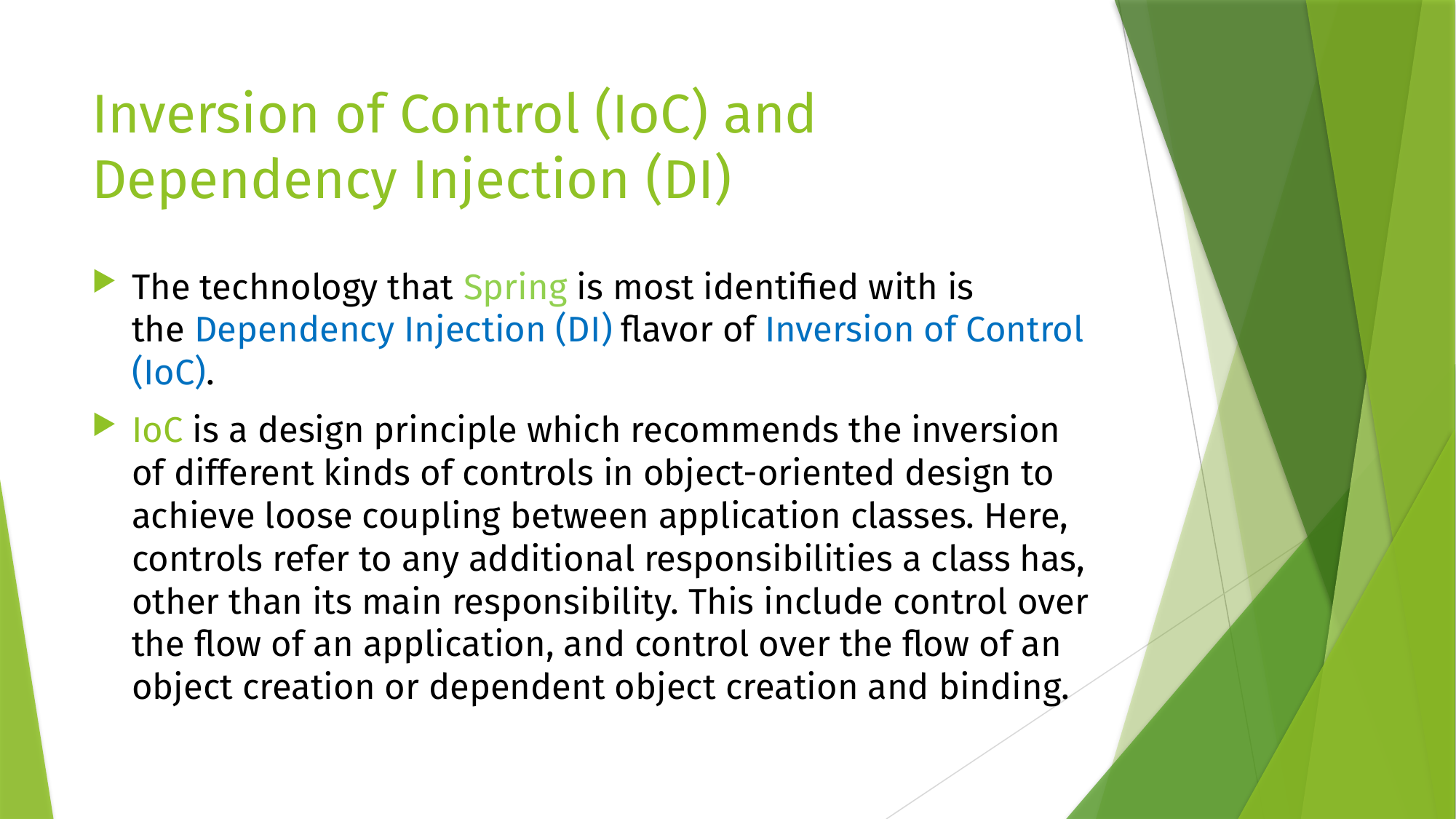

# Inversion of Control (IoC) and Dependency Injection (DI)
The technology that Spring is most identified with is the Dependency Injection (DI) flavor of Inversion of Control (IoC).
IoC is a design principle which recommends the inversion of different kinds of controls in object-oriented design to achieve loose coupling between application classes. Here, controls refer to any additional responsibilities a class has, other than its main responsibility. This include control over the flow of an application, and control over the flow of an object creation or dependent object creation and binding.